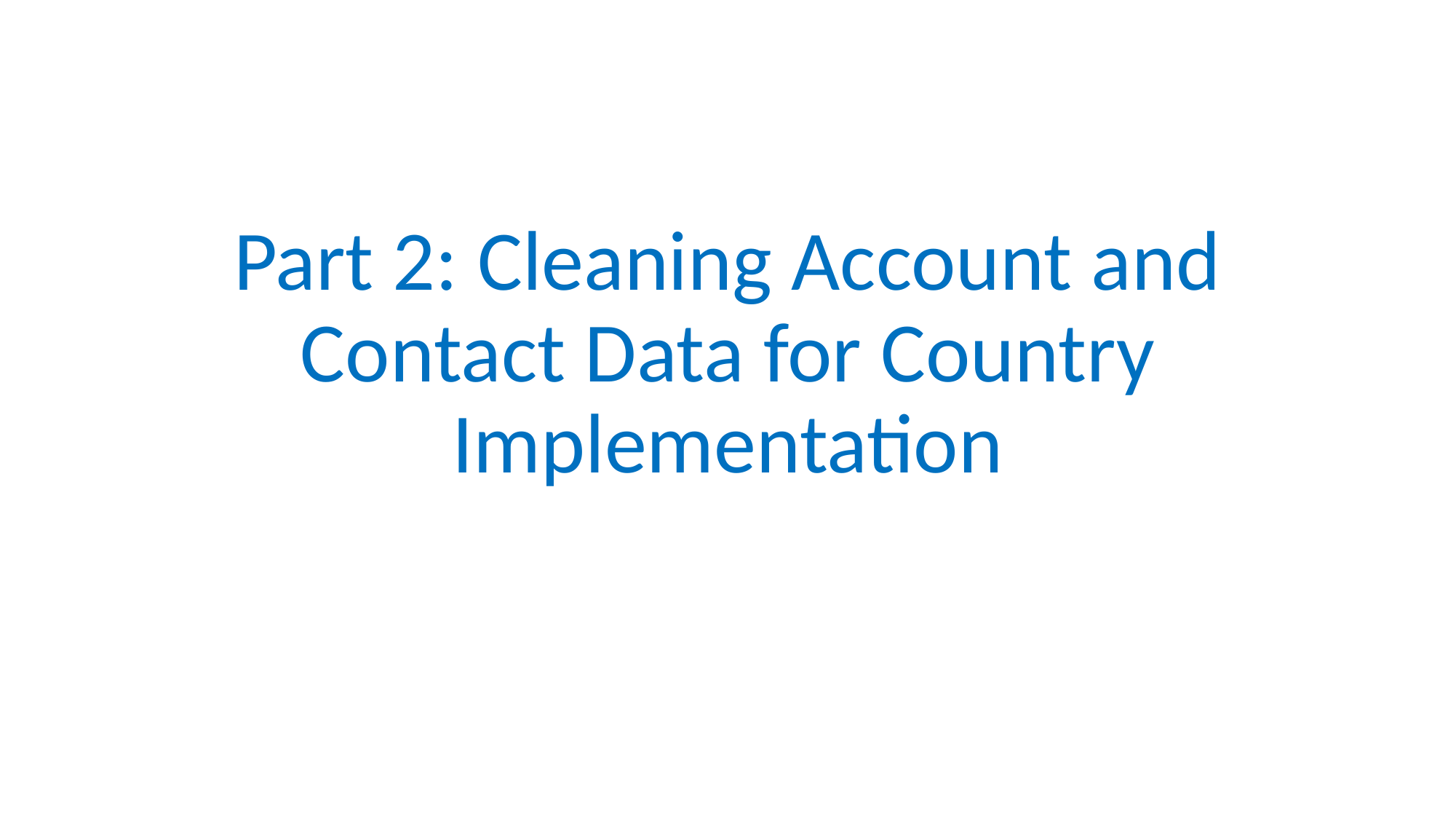

# Part 2: Cleaning Account and Contact Data for Country Implementation